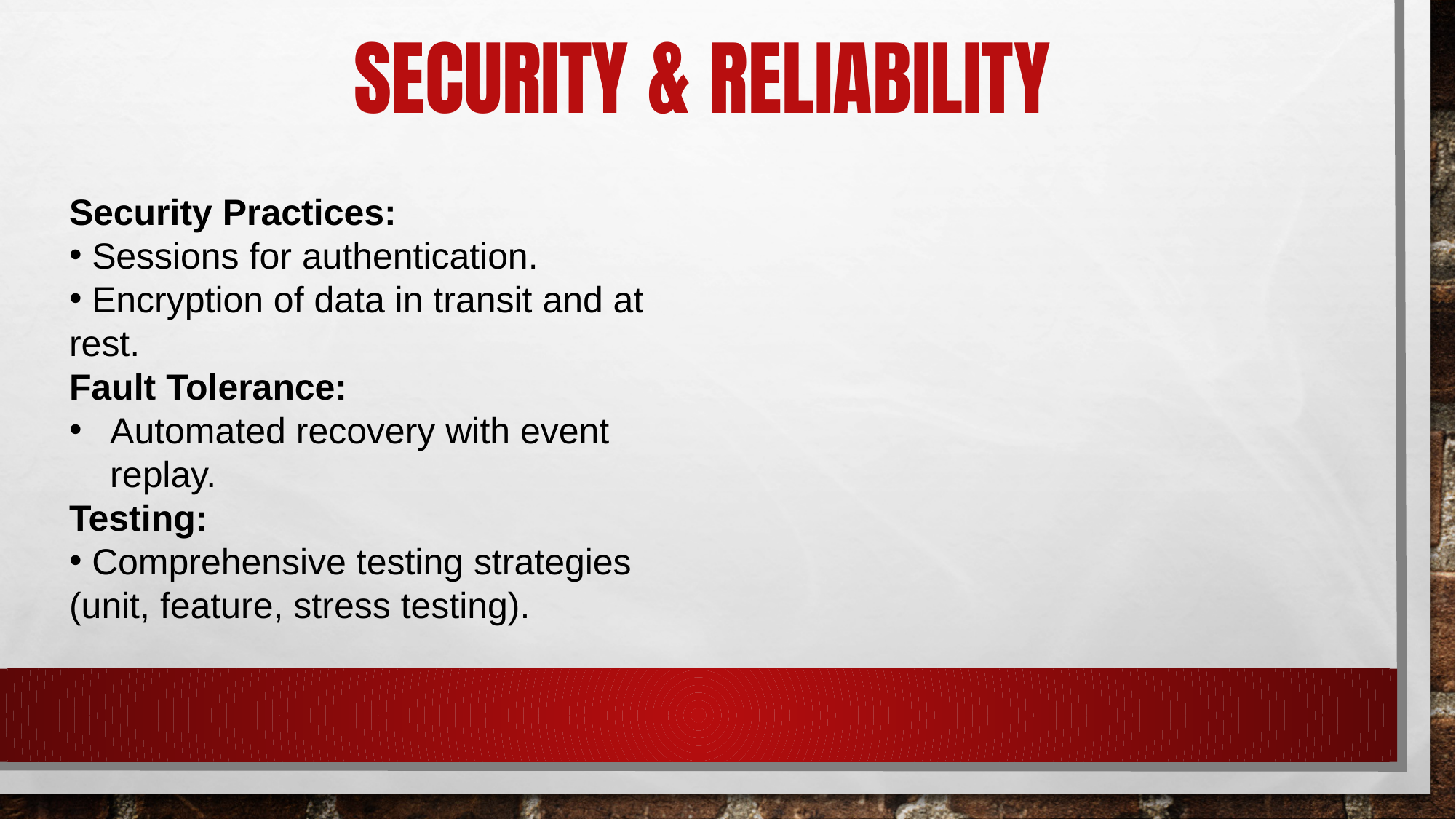

# Security & Reliability
Security Practices:
 Sessions for authentication.
 Encryption of data in transit and at rest.
Fault Tolerance:
Automated recovery with event replay.
Testing:
 Comprehensive testing strategies (unit, feature, stress testing).